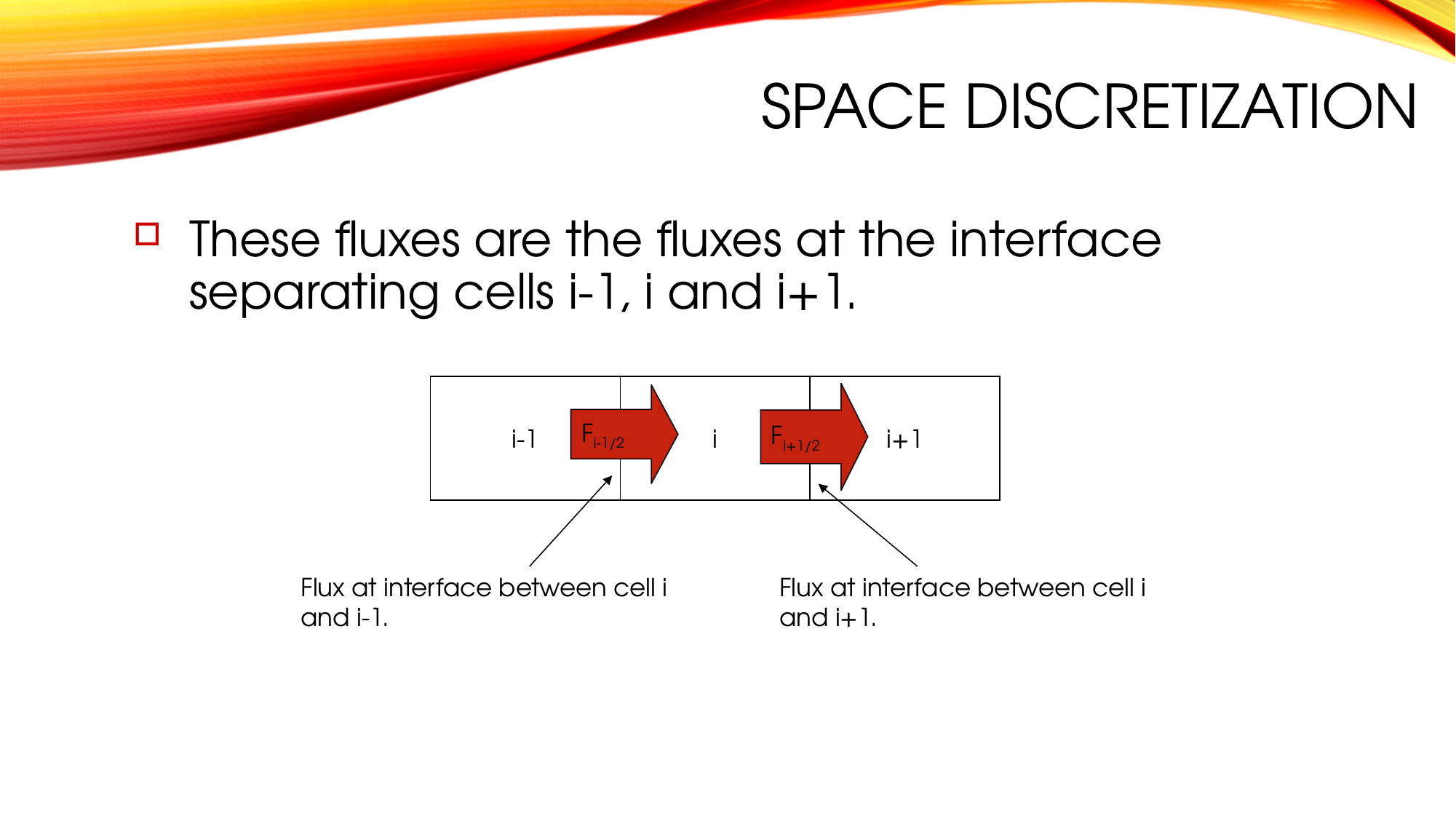

# Space Discretization
These fluxes are the fluxes at the interface separating cells i-1, i and i+1.

i-1
i
i+1
Fi+1/2
Fi-1/2

Flux at interface between cell i and i-1.
Flux at interface between cell i and i+1.